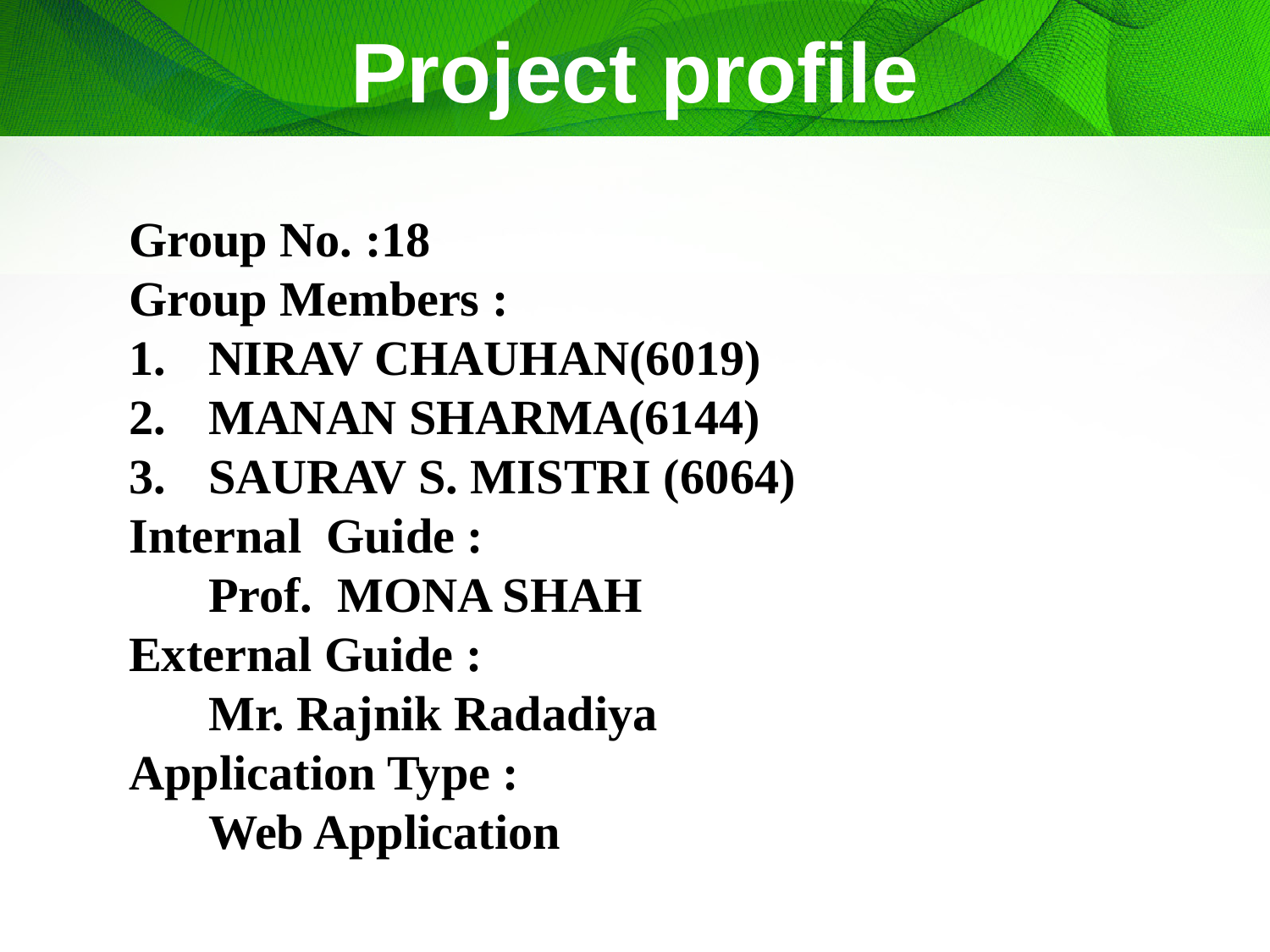

# Project profile
Group No. :18
Group Members :
Nirav chauhan(6019)
Manan sharma(6144)
Saurav s. mistri (6064)
Internal  Guide :
	Prof.  MONA SHAH
External Guide :
	Mr. Rajnik Radadiya
Application Type :
	Web Application